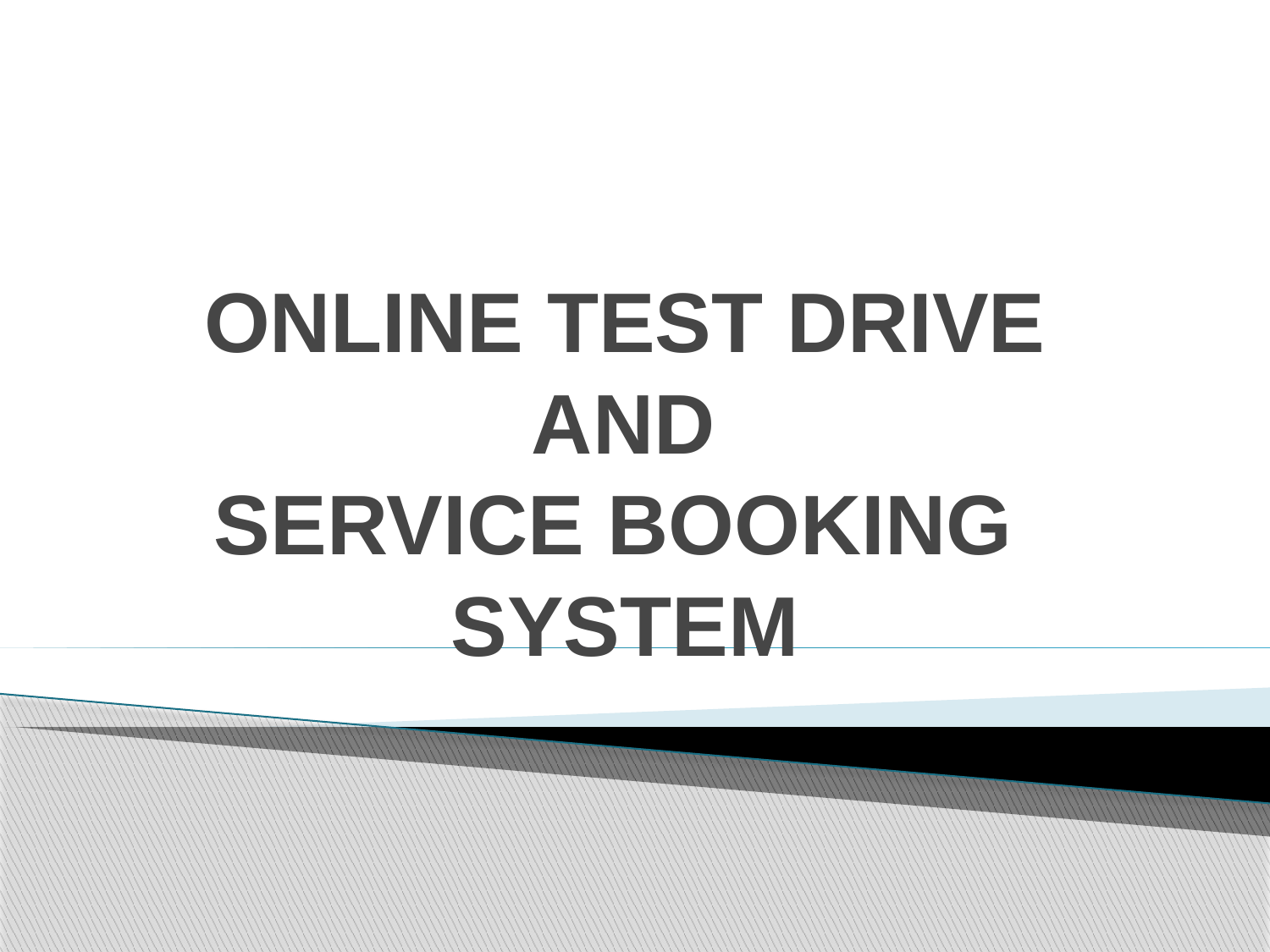

# ONLINE TEST DRIVE AND SERVICE BOOKING SYSTEM